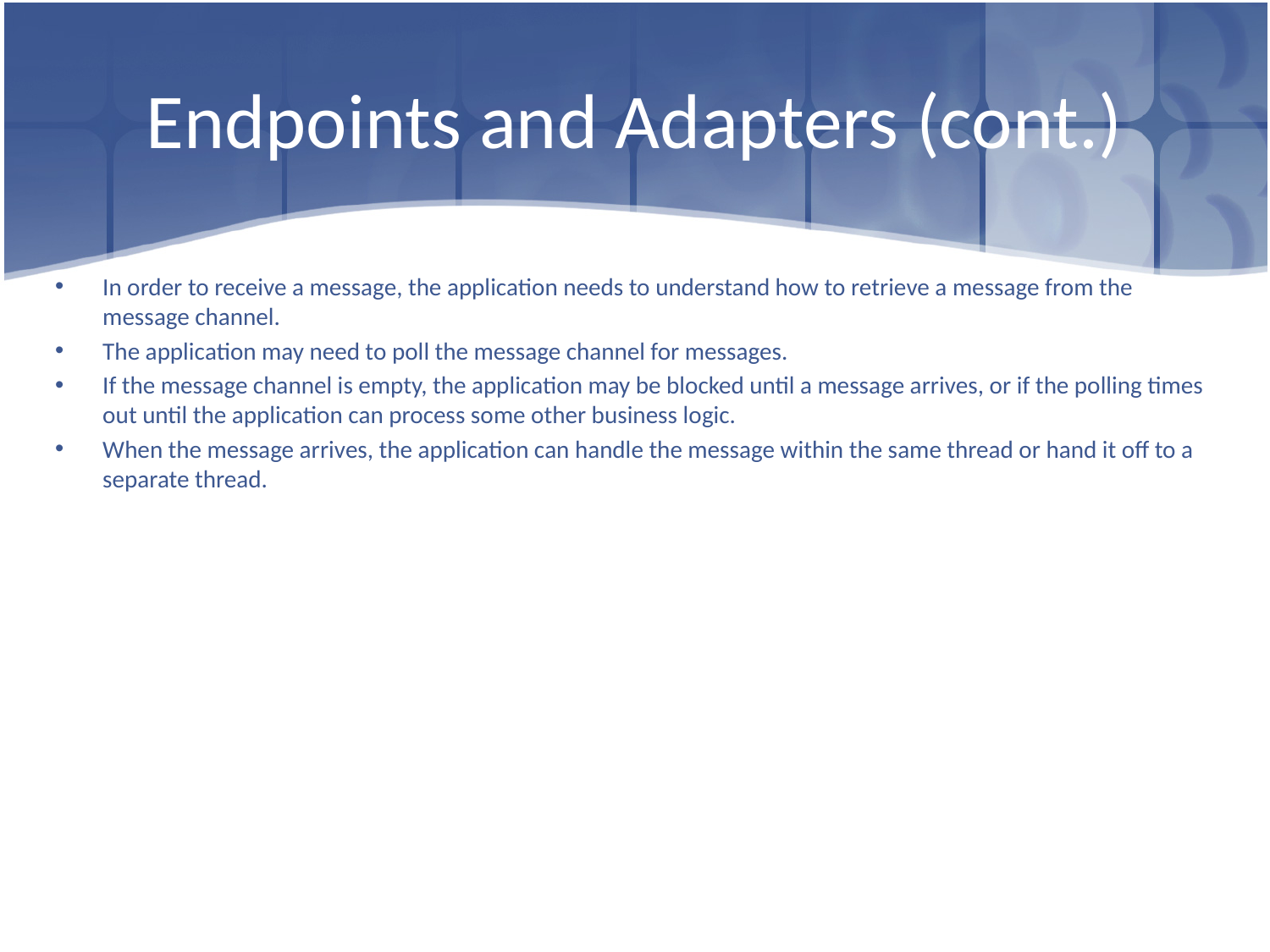

# Endpoints and Adapters (cont.)
In order to receive a message, the application needs to understand how to retrieve a message from the message channel.
The application may need to poll the message channel for messages.
If the message channel is empty, the application may be blocked until a message arrives, or if the polling times out until the application can process some other business logic.
When the message arrives, the application can handle the message within the same thread or hand it off to a separate thread.